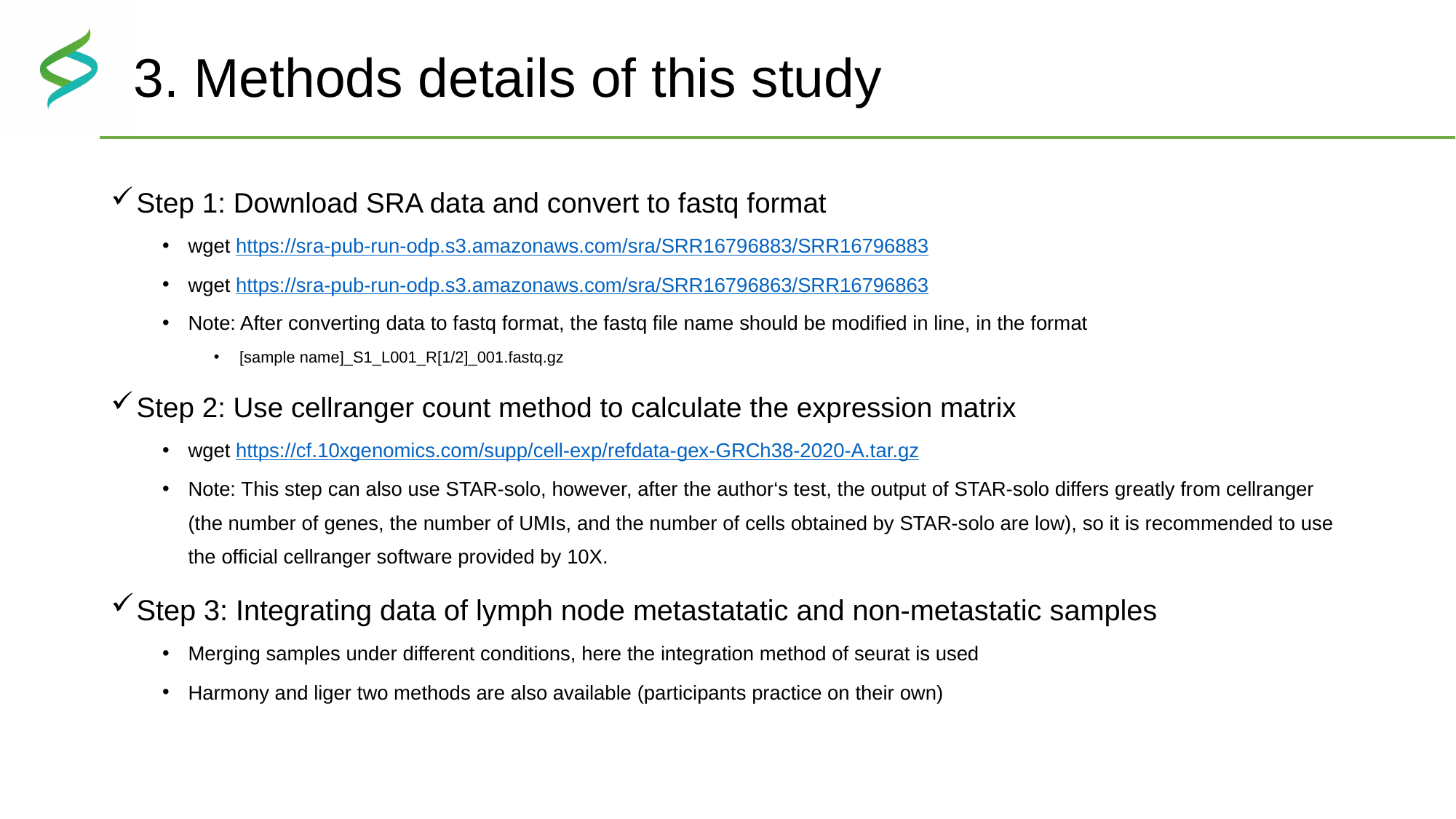

# 3. Methods details of this study
Step 1: Download SRA data and convert to fastq format
wget https://sra-pub-run-odp.s3.amazonaws.com/sra/SRR16796883/SRR16796883
wget https://sra-pub-run-odp.s3.amazonaws.com/sra/SRR16796863/SRR16796863
Note: After converting data to fastq format, the fastq file name should be modified in line, in the format
[sample name]_S1_L001_R[1/2]_001.fastq.gz
Step 2: Use cellranger count method to calculate the expression matrix
wget https://cf.10xgenomics.com/supp/cell-exp/refdata-gex-GRCh38-2020-A.tar.gz
Note: This step can also use STAR-solo, however, after the author‘s test, the output of STAR-solo differs greatly from cellranger (the number of genes, the number of UMIs, and the number of cells obtained by STAR-solo are low), so it is recommended to use the official cellranger software provided by 10X.
Step 3: Integrating data of lymph node metastatatic and non-metastatic samples
Merging samples under different conditions, here the integration method of seurat is used
Harmony and liger two methods are also available (participants practice on their own)